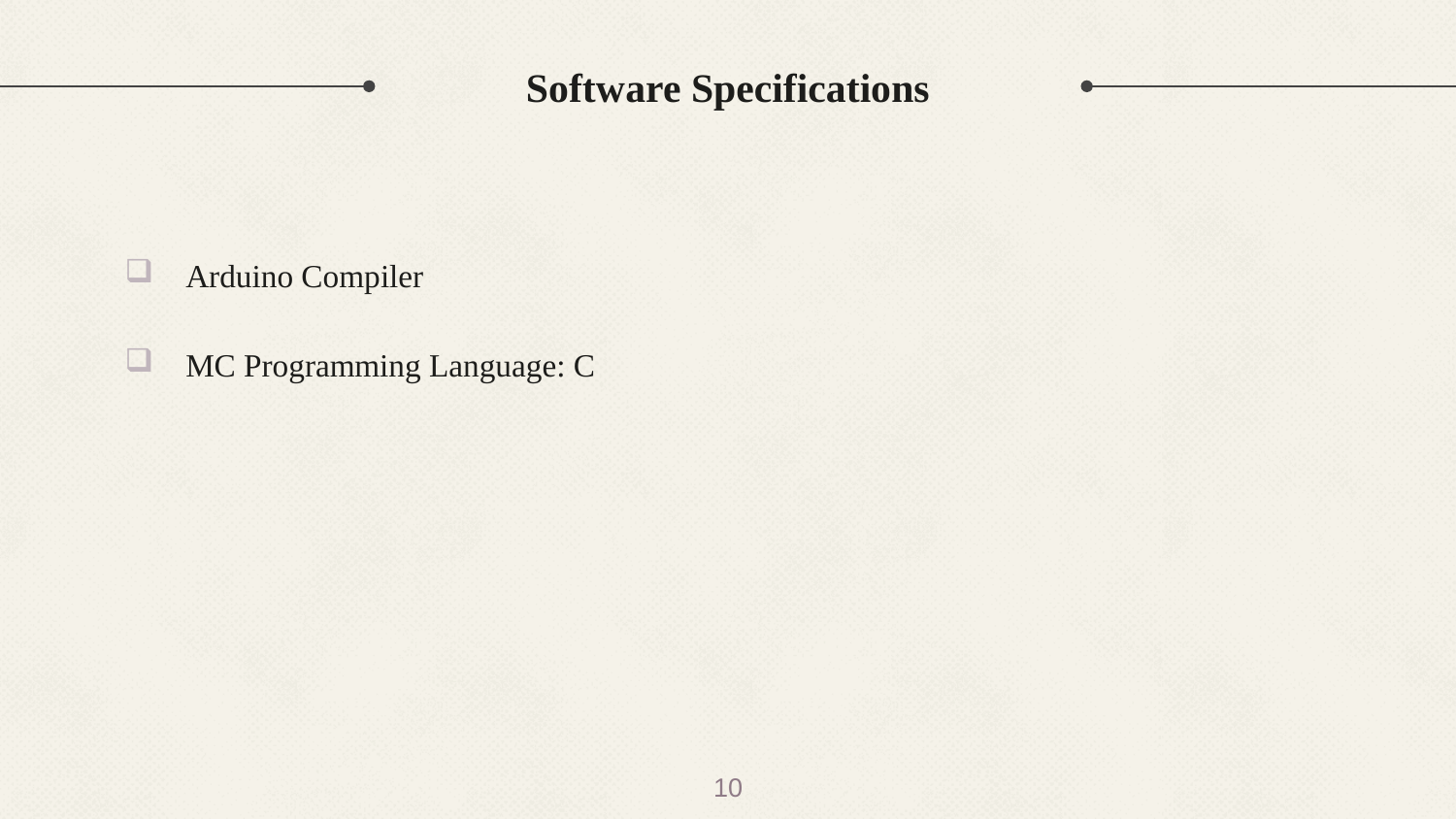

# Software Specifications
Arduino Compiler
MC Programming Language: C
10